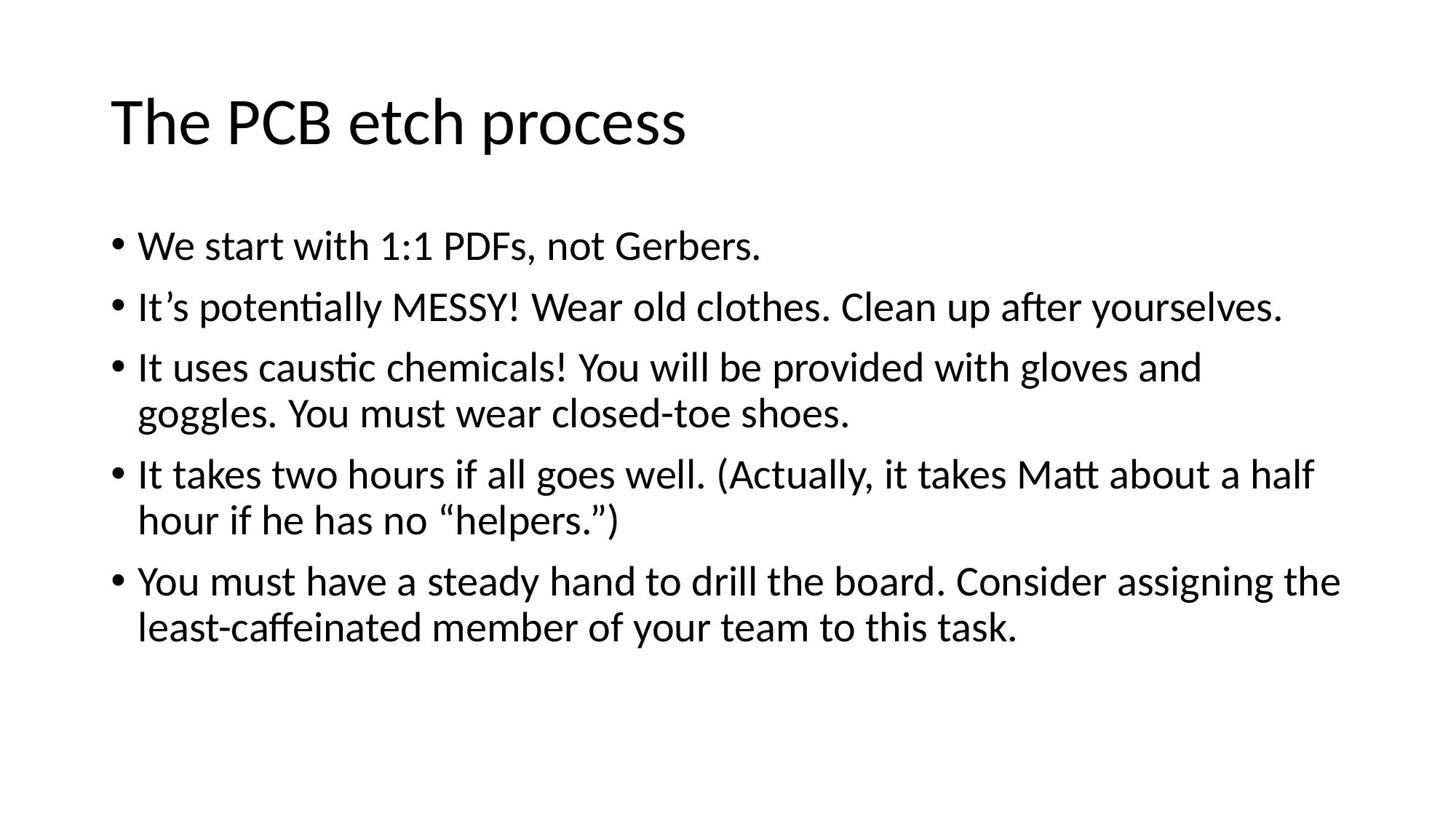

# The PCB etch process
We start with 1:1 PDFs, not Gerbers.
It’s potentially MESSY! Wear old clothes. Clean up after yourselves.
It uses caustic chemicals! You will be provided with gloves and goggles. You must wear closed-toe shoes.
It takes two hours if all goes well. (Actually, it takes Matt about a half hour if he has no “helpers.”)
You must have a steady hand to drill the board. Consider assigning the least-caffeinated member of your team to this task.